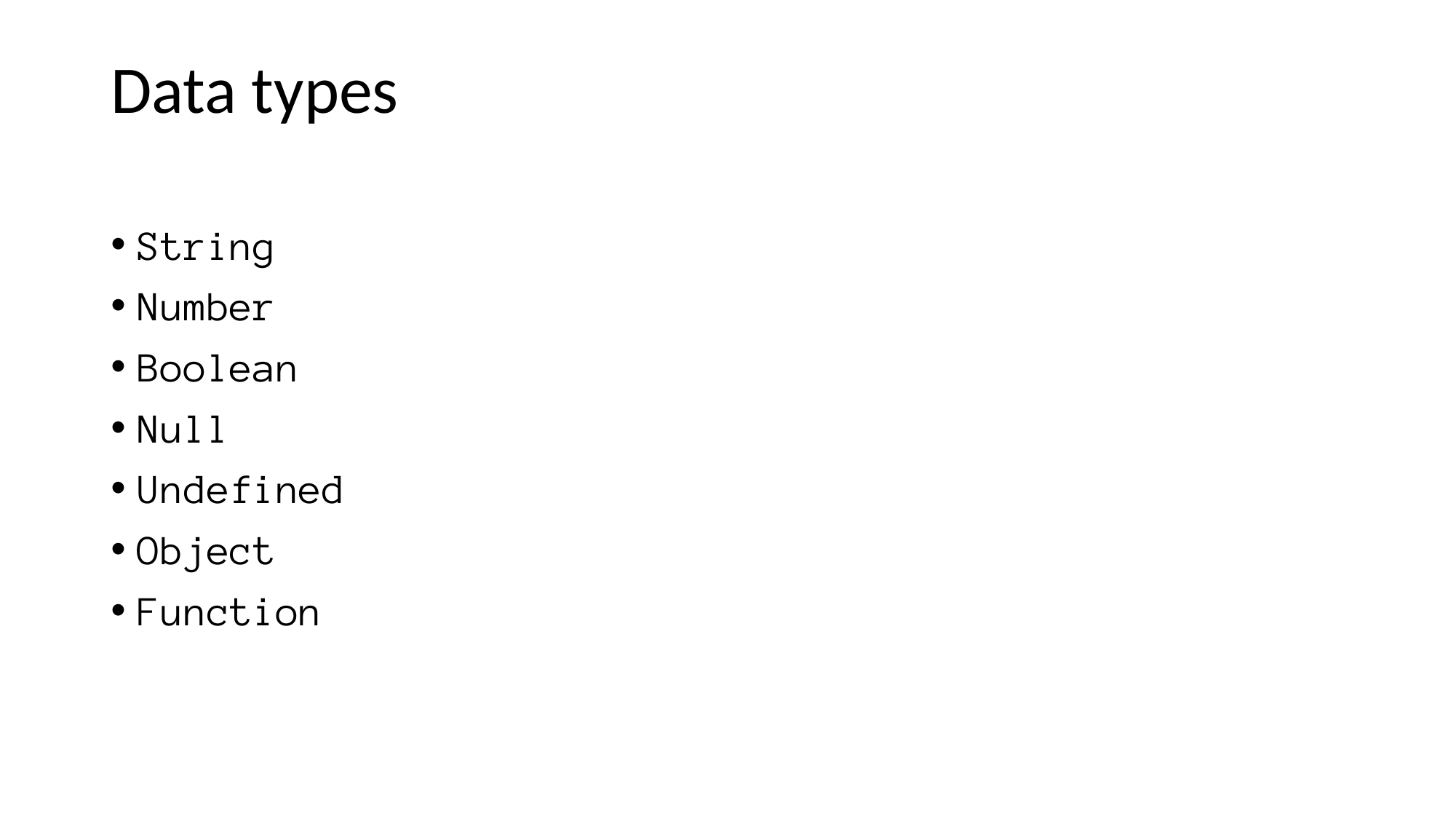

# Data types
String
Number
Boolean
Null
Undefined
Object
Function